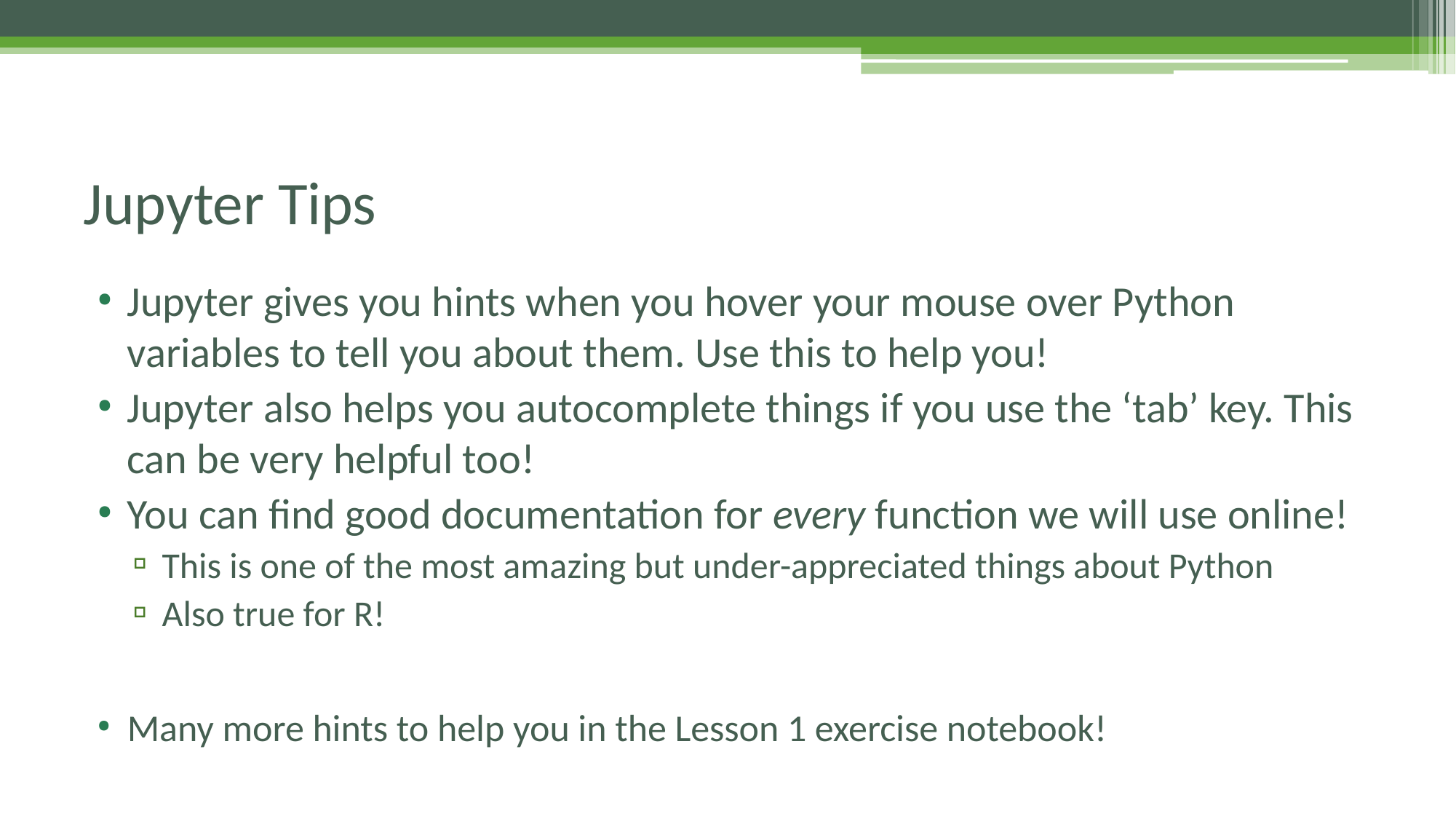

# Jupyter Tips
Jupyter gives you hints when you hover your mouse over Python variables to tell you about them. Use this to help you!
Jupyter also helps you autocomplete things if you use the ‘tab’ key. This can be very helpful too!
You can find good documentation for every function we will use online!
This is one of the most amazing but under-appreciated things about Python
Also true for R!

Many more hints to help you in the Lesson 1 exercise notebook!